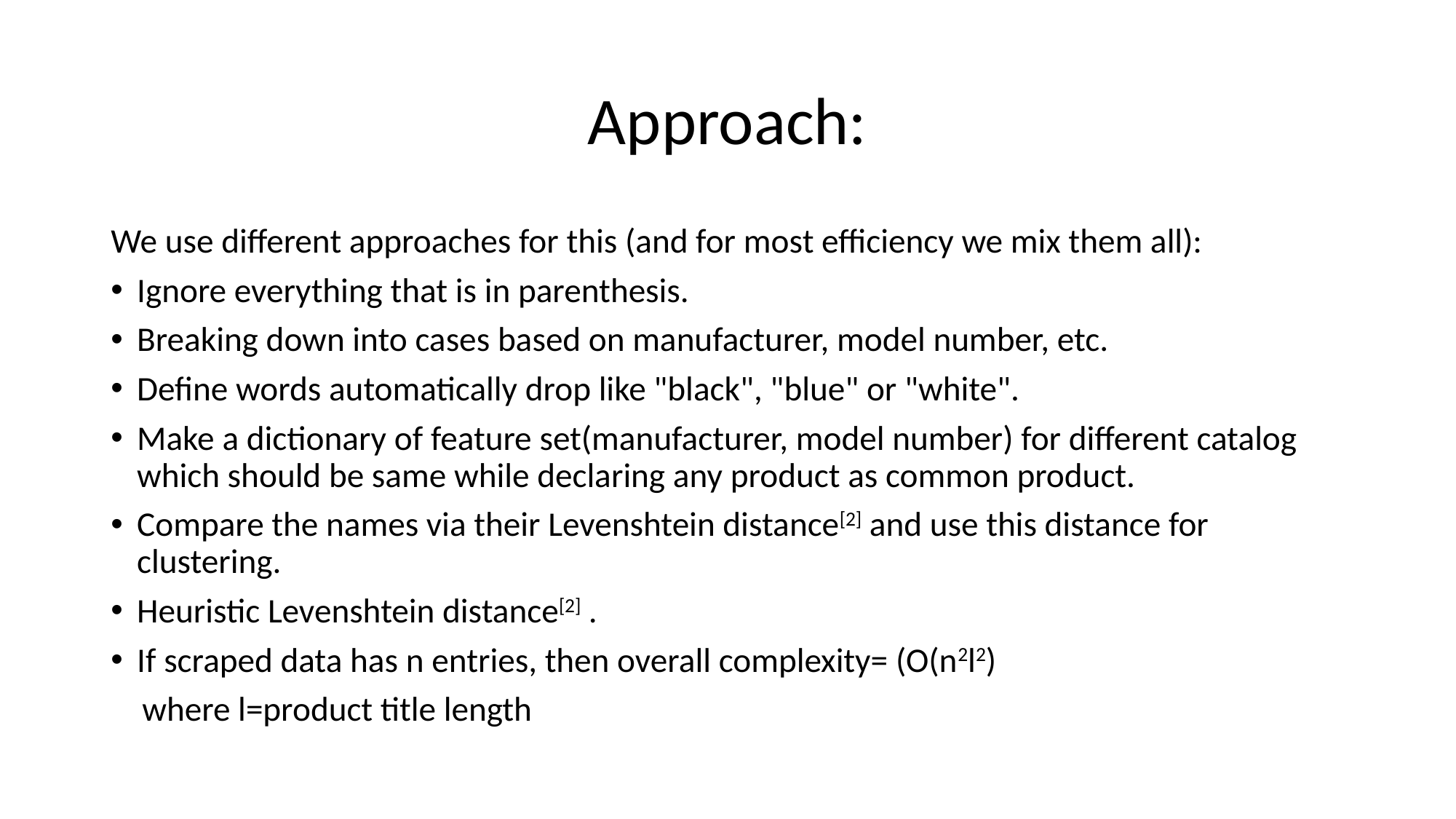

# Approach:
We use different approaches for this (and for most efficiency we mix them all):
Ignore everything that is in parenthesis.
Breaking down into cases based on manufacturer, model number, etc.
Define words automatically drop like "black", "blue" or "white".
Make a dictionary of feature set(manufacturer, model number) for different catalog which should be same while declaring any product as common product.
Compare the names via their Levenshtein distance[2] and use this distance for clustering.
Heuristic Levenshtein distance[2] .
If scraped data has n entries, then overall complexity= (O(n2l2)
    where l=product title length